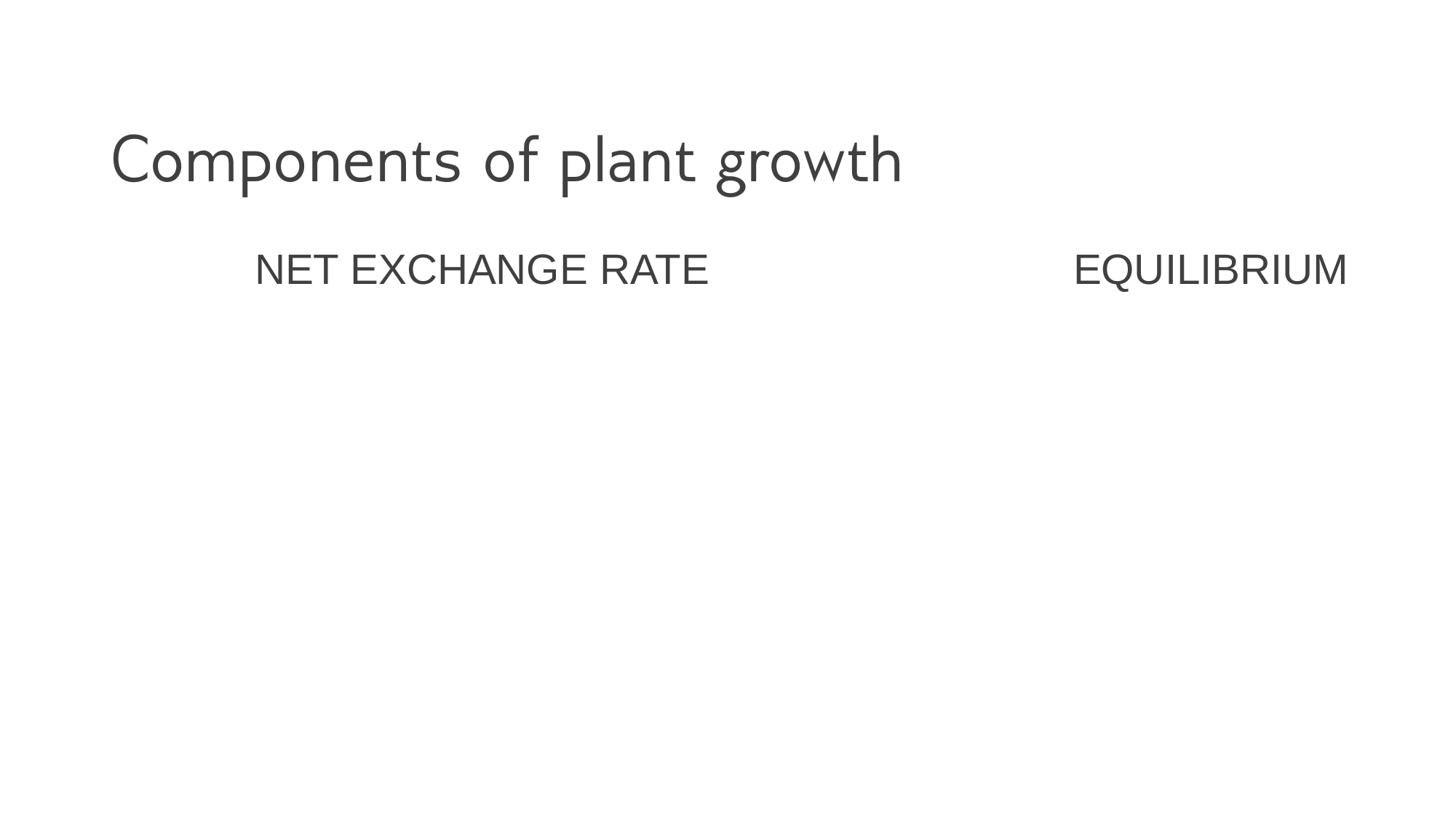

# Components of plant growth
NET EXCHANGE RATE
EQUILIBRIUM